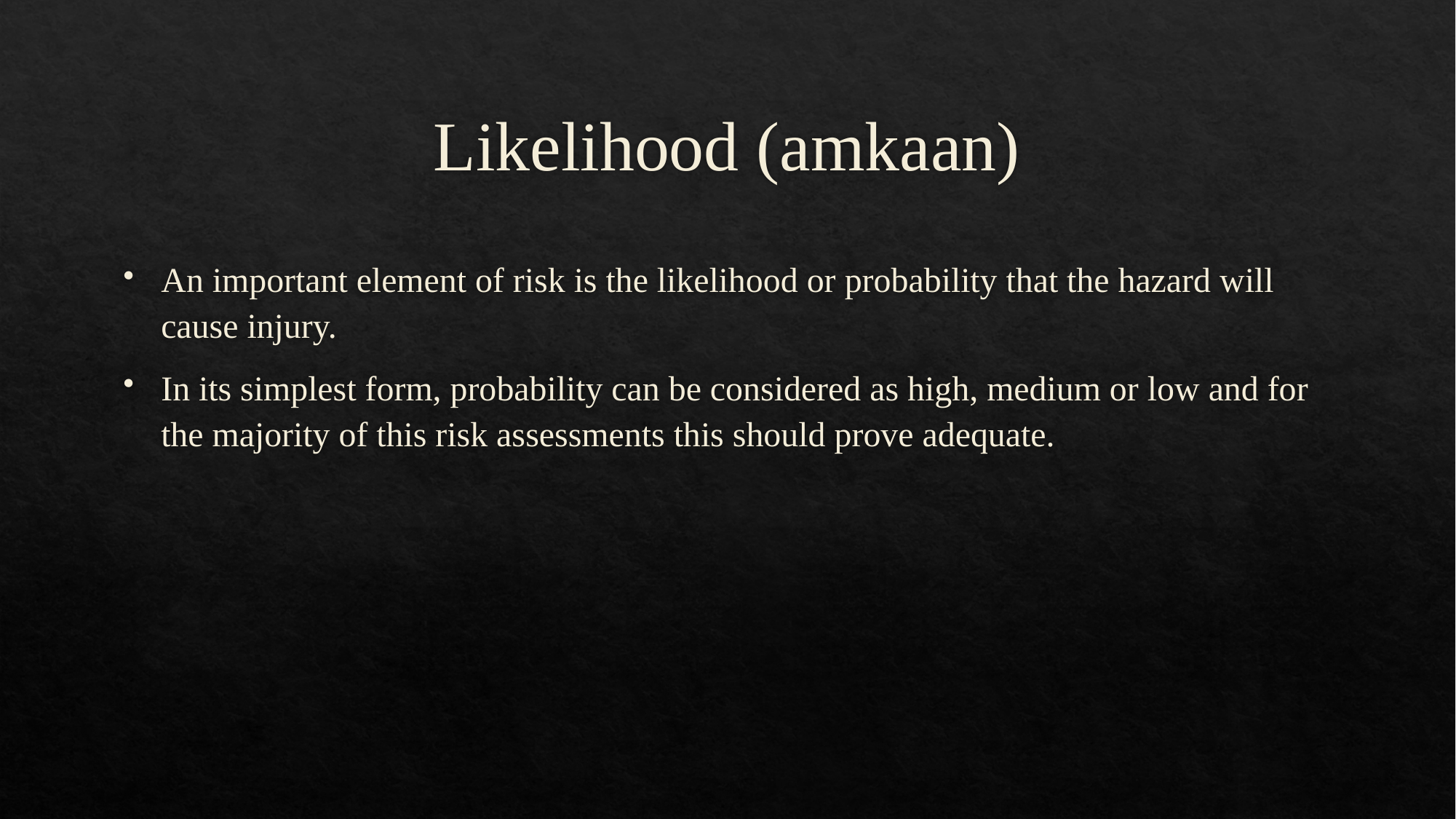

# Likelihood (amkaan)
An important element of risk is the likelihood or probability that the hazard will cause injury.
In its simplest form, probability can be considered as high, medium or low and for the majority of this risk assessments this should prove adequate.